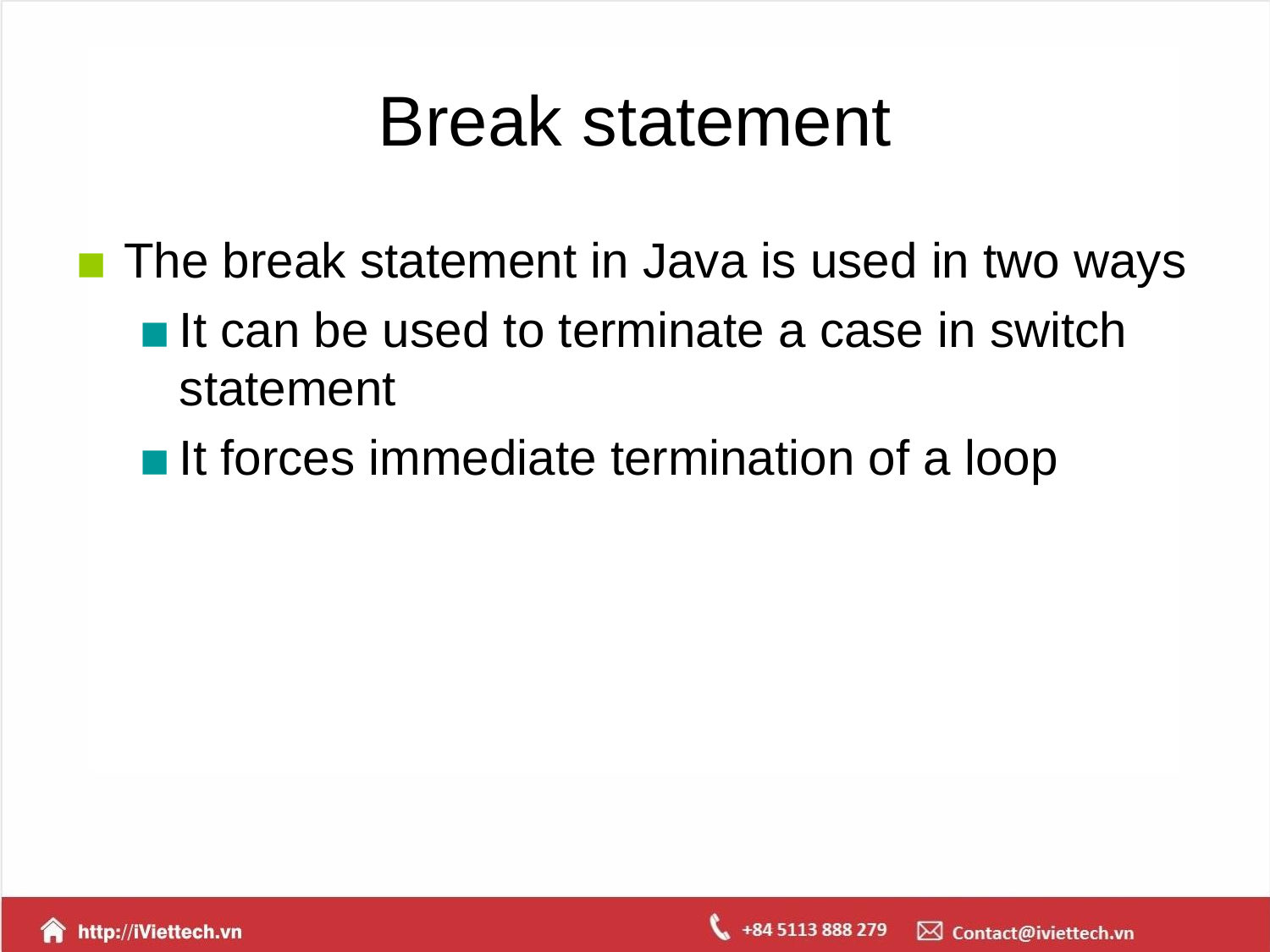

# Break statement
The break statement in Java is used in two ways
It can be used to terminate a case in switch statement
It forces immediate termination of a loop